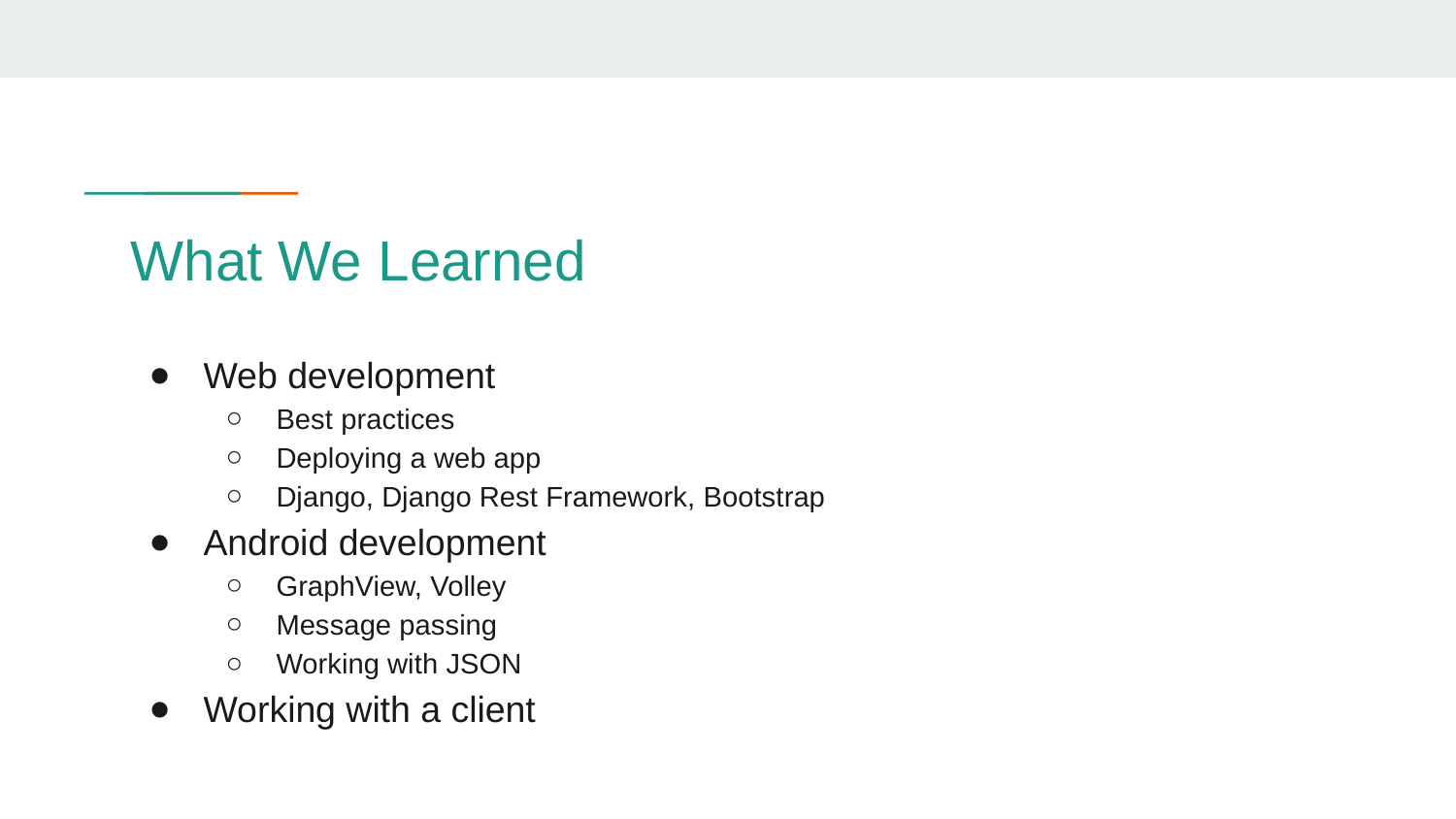

# What We Learned
Web development
Best practices
Deploying a web app
Django, Django Rest Framework, Bootstrap
Android development
GraphView, Volley
Message passing
Working with JSON
Working with a client